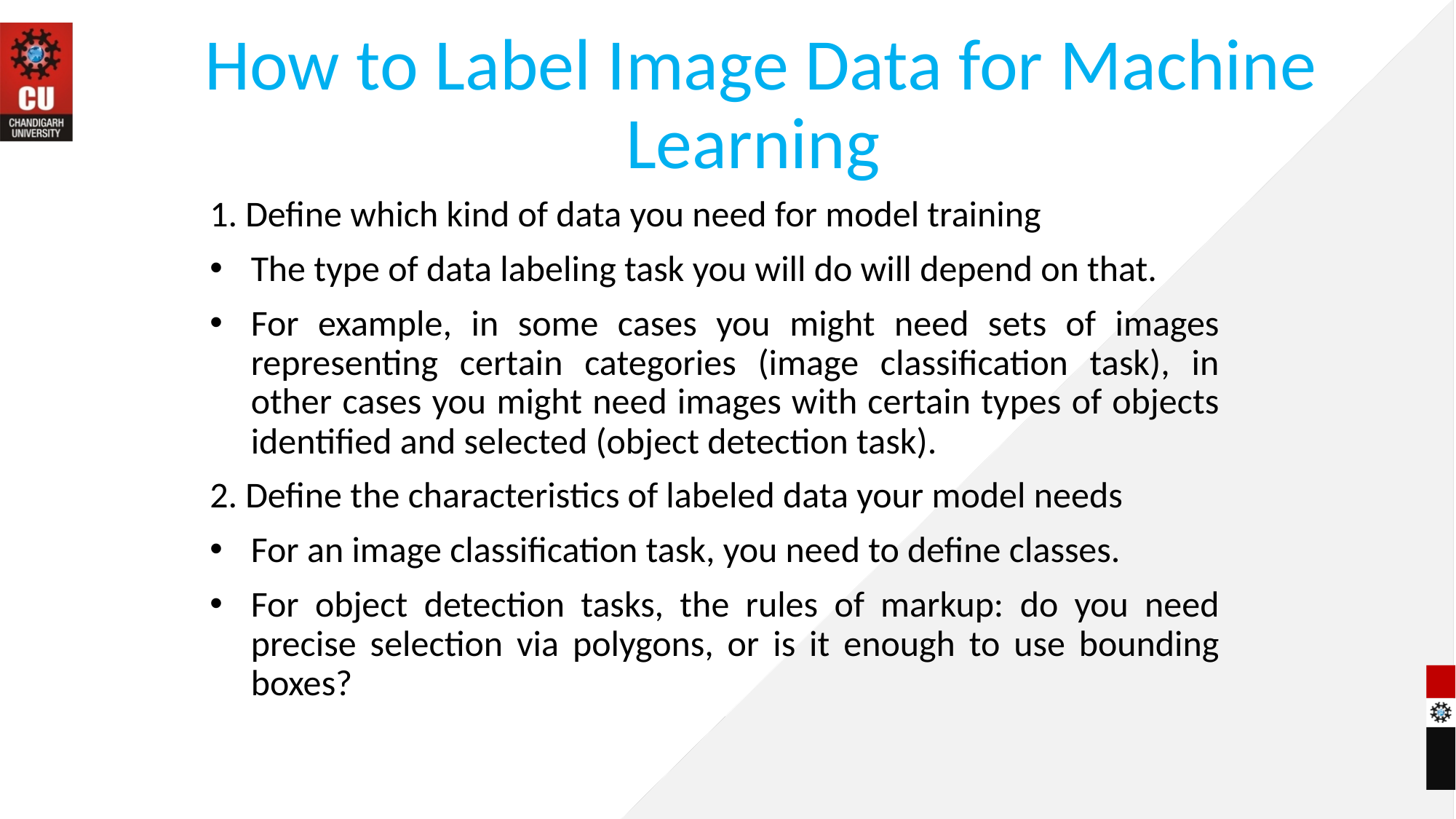

# How to Label Image Data for Machine Learning
1. Define which kind of data you need for model training
The type of data labeling task you will do will depend on that.
For example, in some cases you might need sets of images representing certain categories (image classification task), in other cases you might need images with certain types of objects identified and selected (object detection task).
2. Define the characteristics of labeled data your model needs
For an image classification task, you need to define classes.
For object detection tasks, the rules of markup: do you need precise selection via polygons, or is it enough to use bounding boxes?